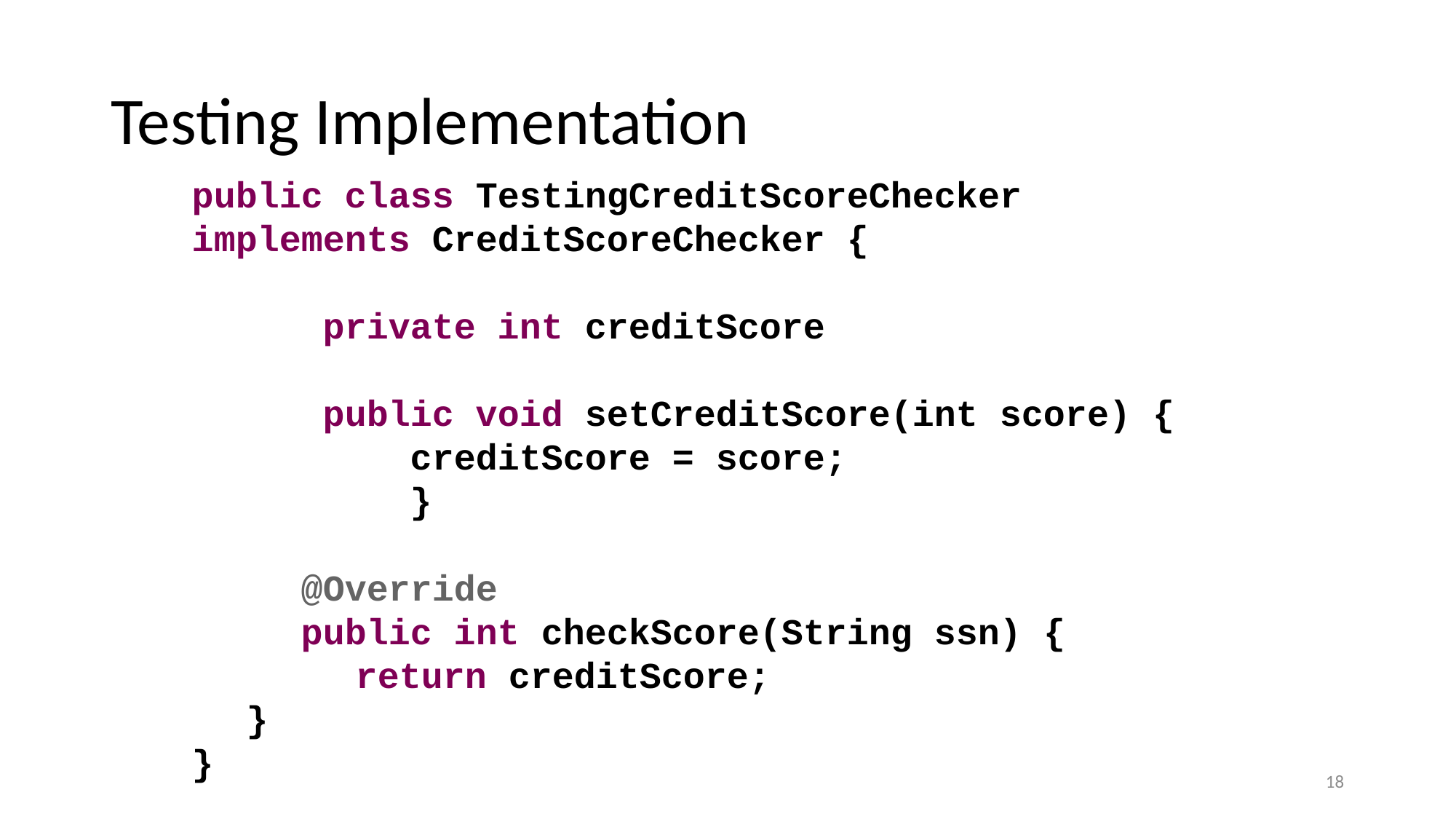

# Testing Implementation
public class TestingCreditScoreChecker implements CreditScoreChecker {

	 private int creditScore

	 public void setCreditScore(int score) {
		creditScore = score;
		}

@Override
public int checkScore(String ssn) {
return creditScore;
}
}
18